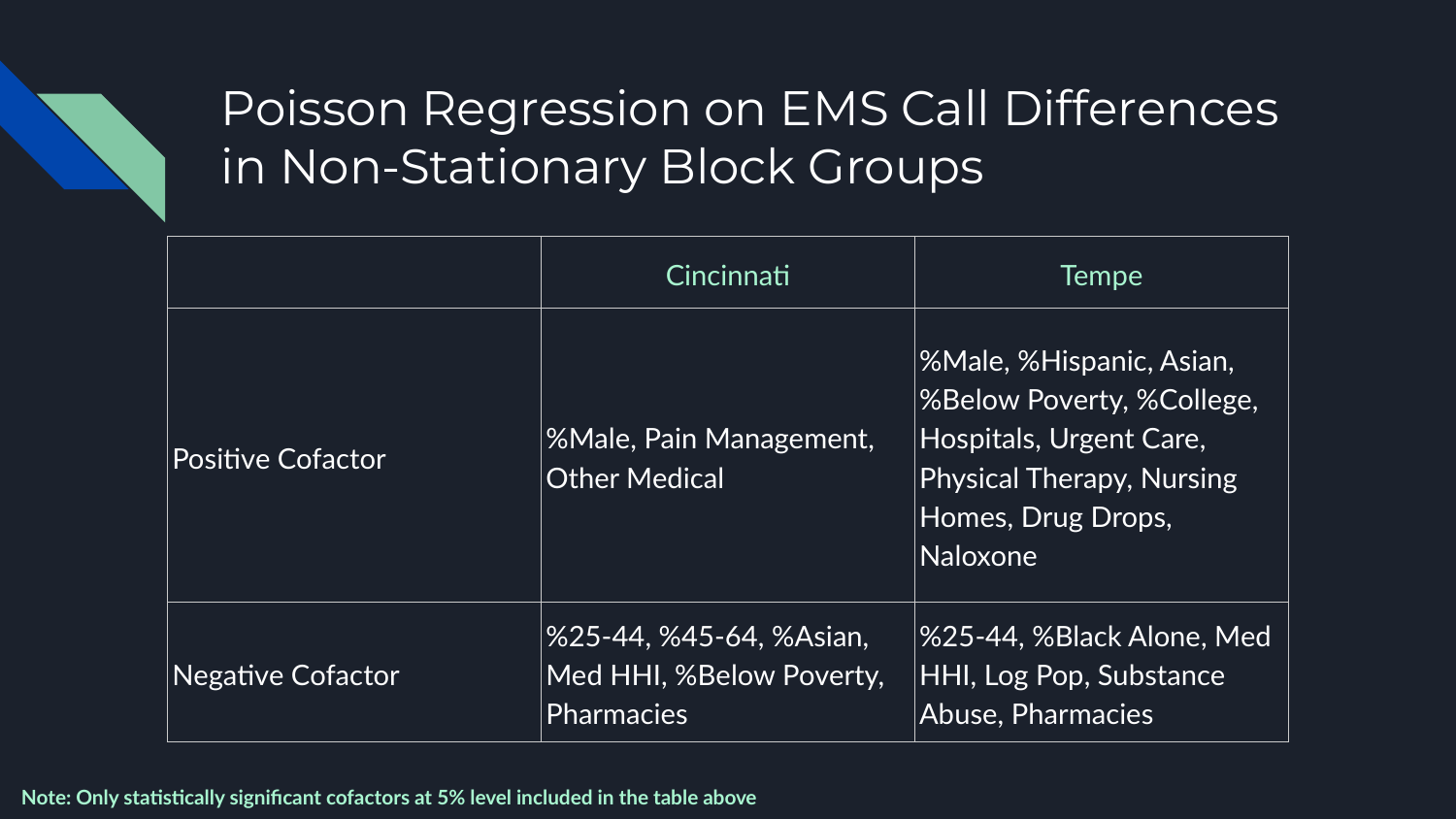

# Poisson Regression on EMS Call Differences in Non-Stationary Block Groups
|  | Cincinnati | Tempe |
| --- | --- | --- |
| Positive Cofactor | %Male, Pain Management, Other Medical | %Male, %Hispanic, Asian, %Below Poverty, %College, Hospitals, Urgent Care, Physical Therapy, Nursing Homes, Drug Drops, Naloxone |
| Negative Cofactor | %25-44, %45-64, %Asian, Med HHI, %Below Poverty, Pharmacies | %25-44, %Black Alone, Med HHI, Log Pop, Substance Abuse, Pharmacies |
Note: Only statistically significant cofactors at 5% level included in the table above